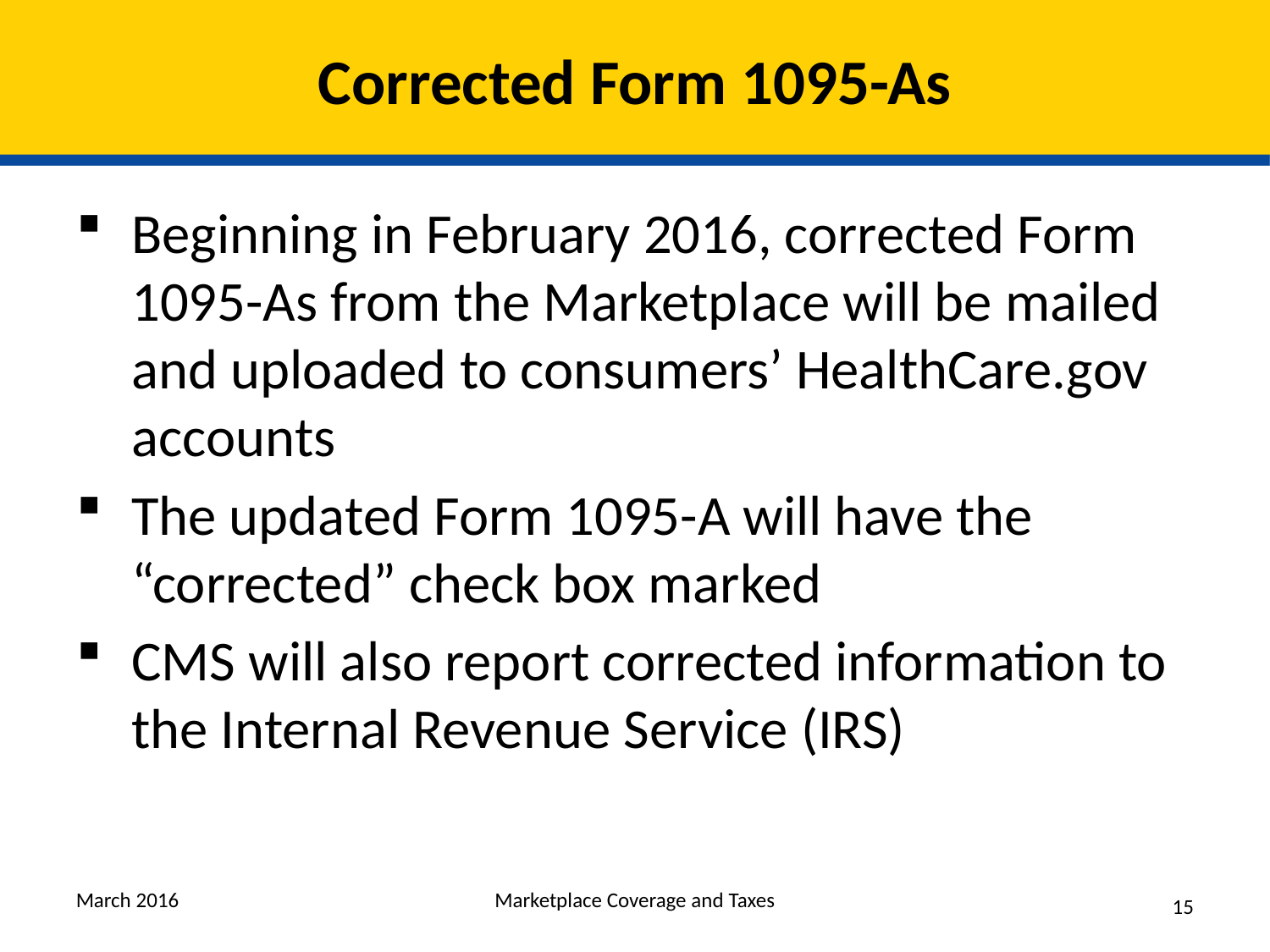

# Corrected Form 1095-As
Beginning in February 2016, corrected Form 1095-As from the Marketplace will be mailed and uploaded to consumers’ HealthCare.gov accounts
The updated Form 1095-A will have the “corrected” check box marked
CMS will also report corrected information to the Internal Revenue Service (IRS)

March 2016
Marketplace Coverage and Taxes
15